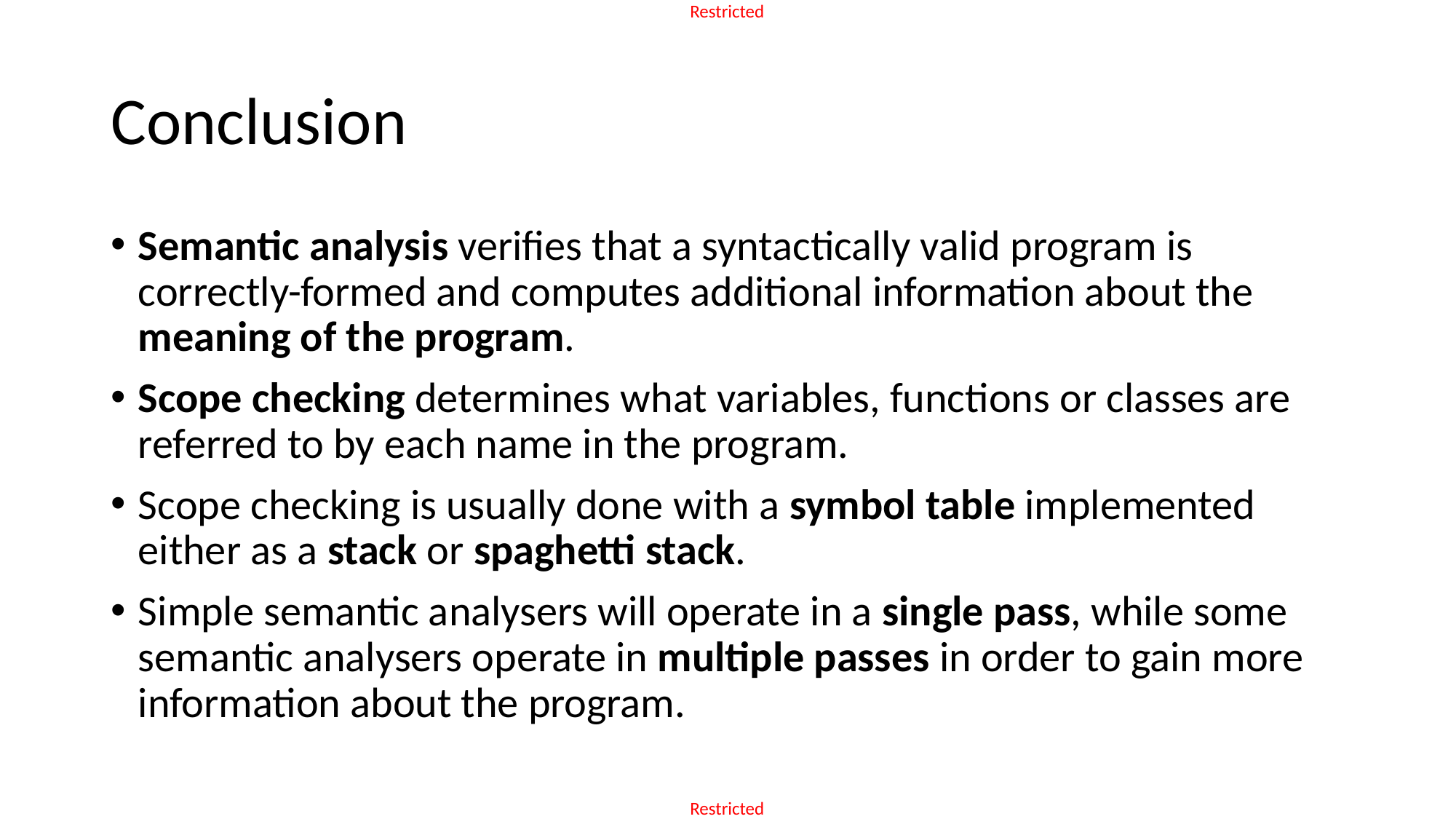

# Conclusion
Semantic analysis verifies that a syntactically valid program is correctly-formed and computes additional information about the meaning of the program.
Scope checking determines what variables, functions or classes are referred to by each name in the program.
Scope checking is usually done with a symbol table implemented either as a stack or spaghetti stack.
Simple semantic analysers will operate in a single pass, while some semantic analysers operate in multiple passes in order to gain more information about the program.